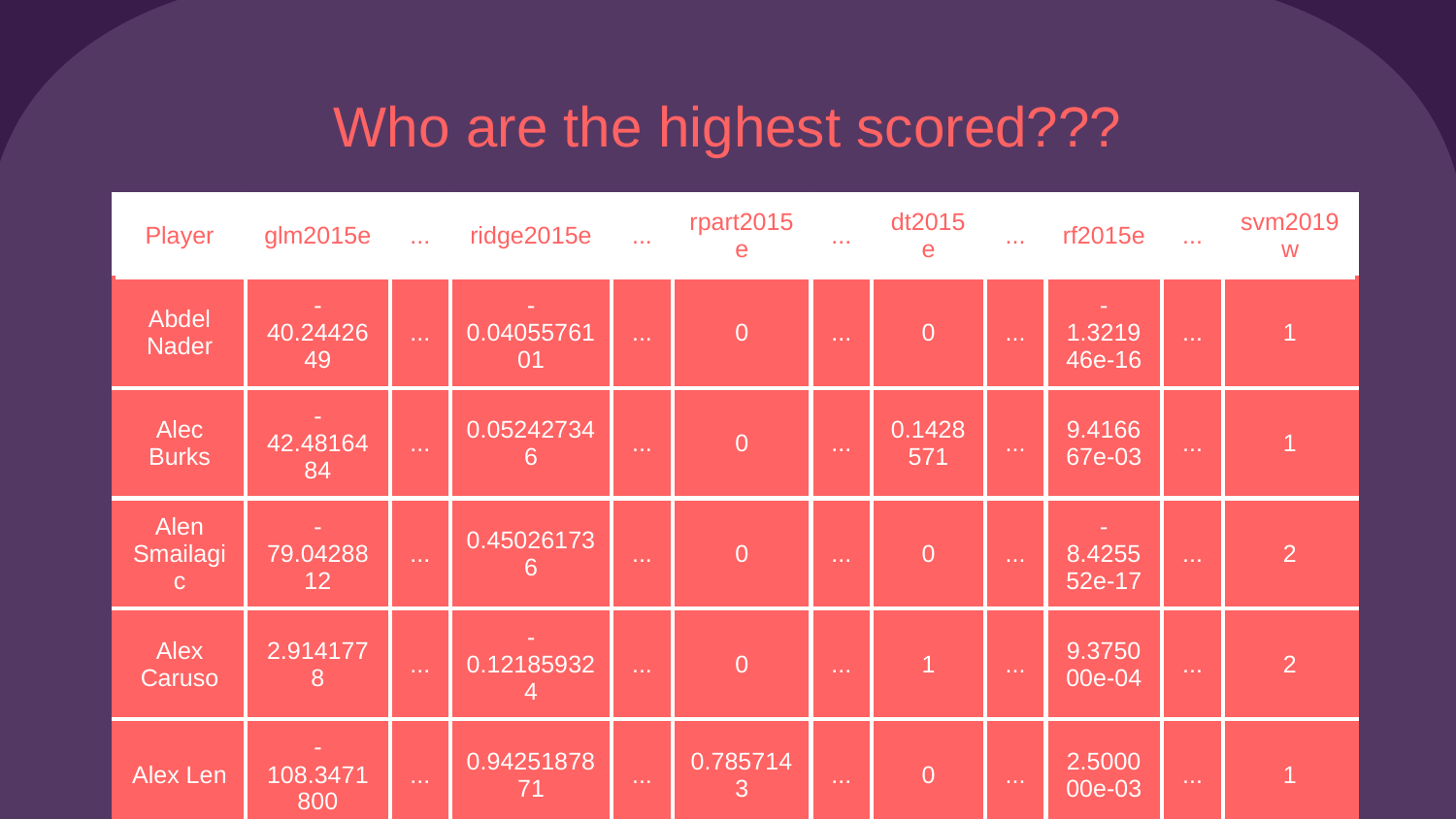

# Who are the highest scored???
| Player | glm2015e | ... | ridge2015e | ... | rpart2015e | ... | dt2015e | ... | rf2015e | ... | svm2019w |
| --- | --- | --- | --- | --- | --- | --- | --- | --- | --- | --- | --- |
| Abdel Nader | -40.2442649 | ... | -0.0405576101 | ... | 0 | ... | 0 | ... | -1.321946e-16 | ... | 1 |
| Alec Burks | -42.4816484 | ... | 0.052427346 | ... | 0 | ... | 0.1428571 | ... | 9.416667e-03 | ... | 1 |
| Alen Smailagic | -79.0428812 | ... | 0.450261736 | ... | 0 | ... | 0 | ... | -8.425552e-17 | ... | 2 |
| Alex Caruso | 2.9141778 | ... | -0.121859324 | ... | 0 | ... | 1 | ... | 9.375000e-04 | ... | 2 |
| Alex Len | -108.3471800 | ... | 0.9425187871 | ... | 0.7857143 | ... | 0 | ... | 2.500000e-03 | ... | 1 |
| ... | ... | ... | ... | ... | ... | ... | ... | ... | ... | ... | ... |